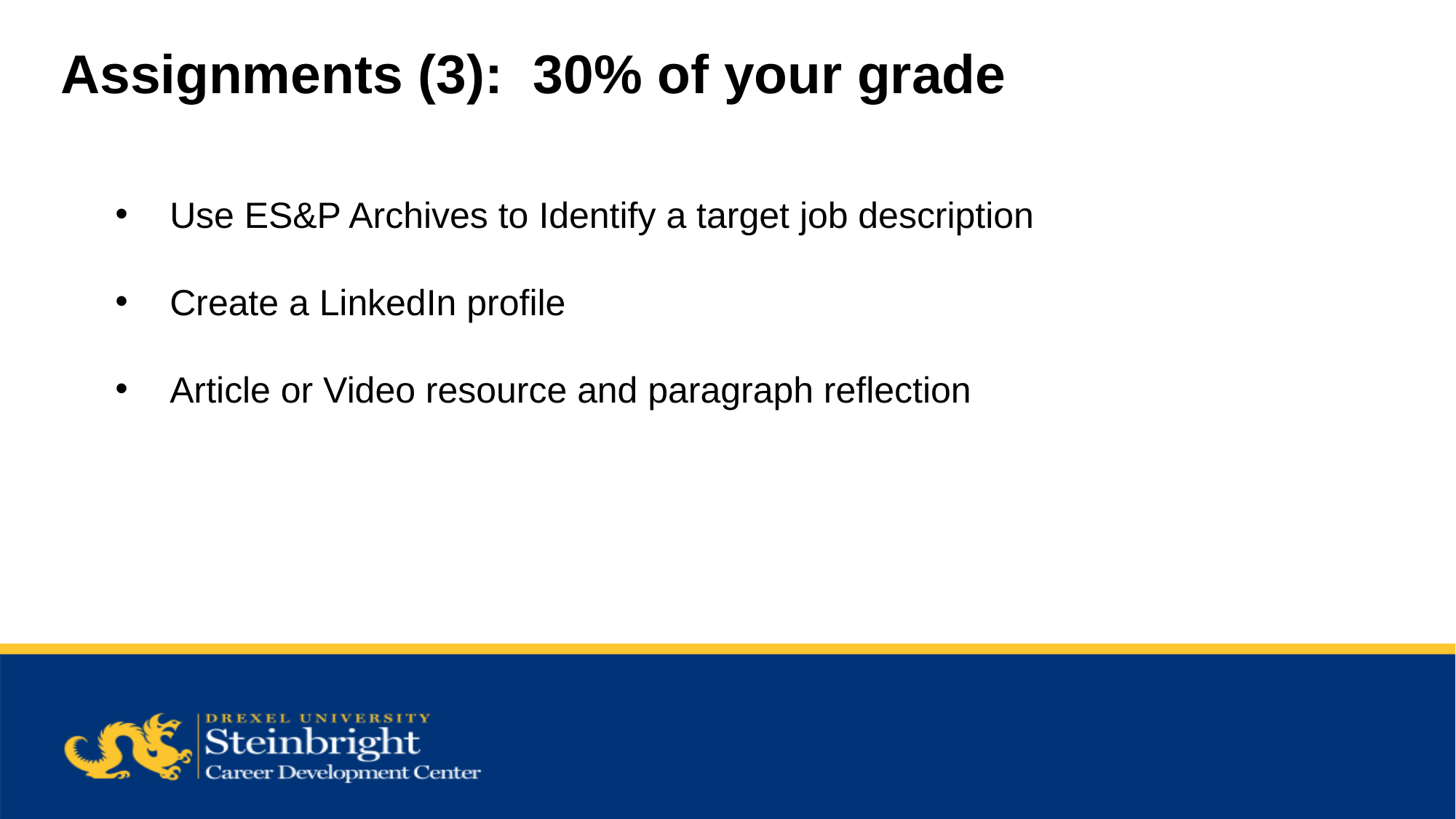

Assignments (3):  30% of your grade

Use ES&P Archives to Identify a target job description

Create a LinkedIn profile

Article or Video resource and paragraph reflection